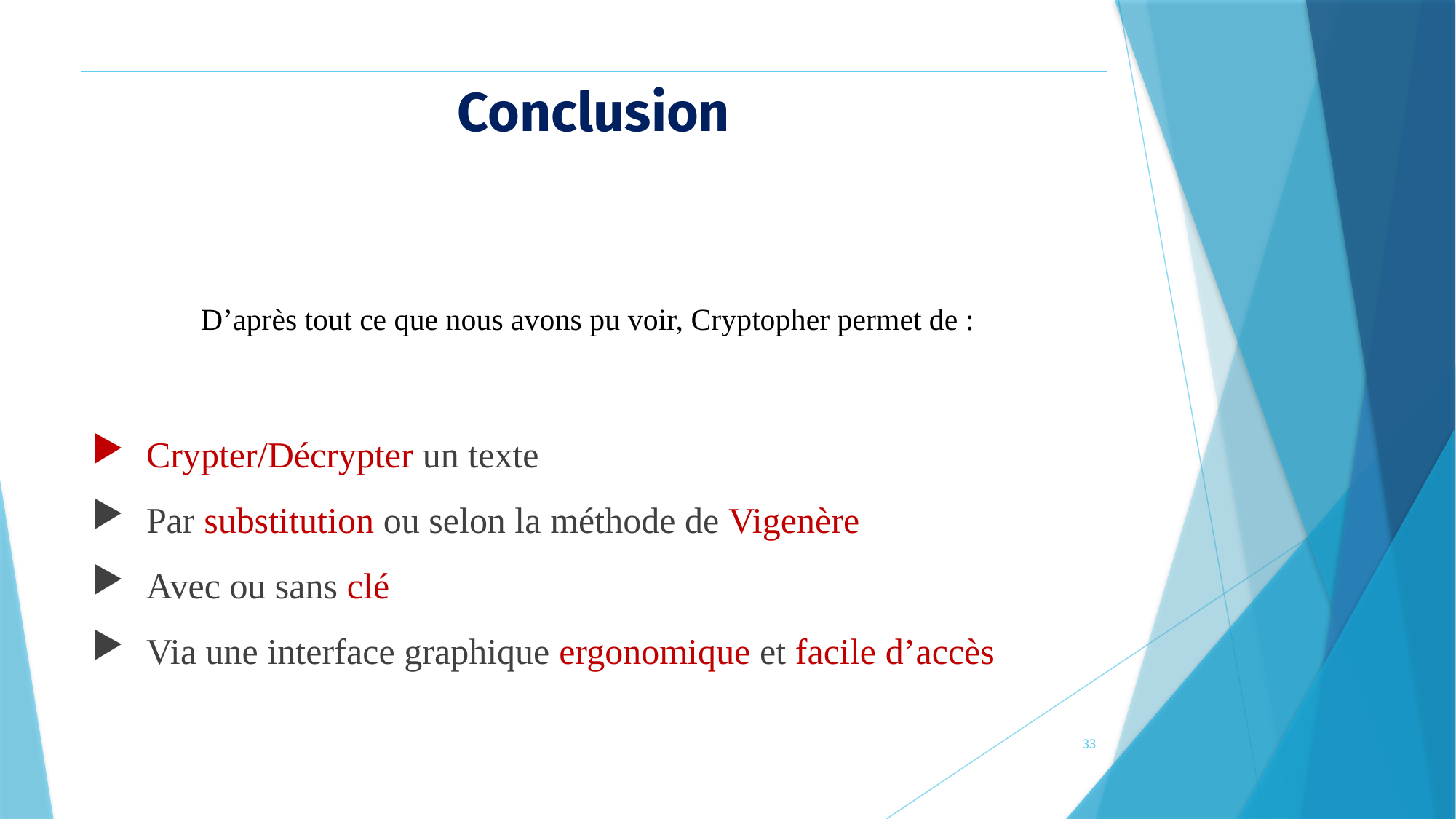

Conclusion
	D’après tout ce que nous avons pu voir, Cryptopher permet de :

Crypter/Décrypter un texte
Par substitution ou selon la méthode de Vigenère
Avec ou sans clé
Via une interface graphique ergonomique et facile d’accès

33